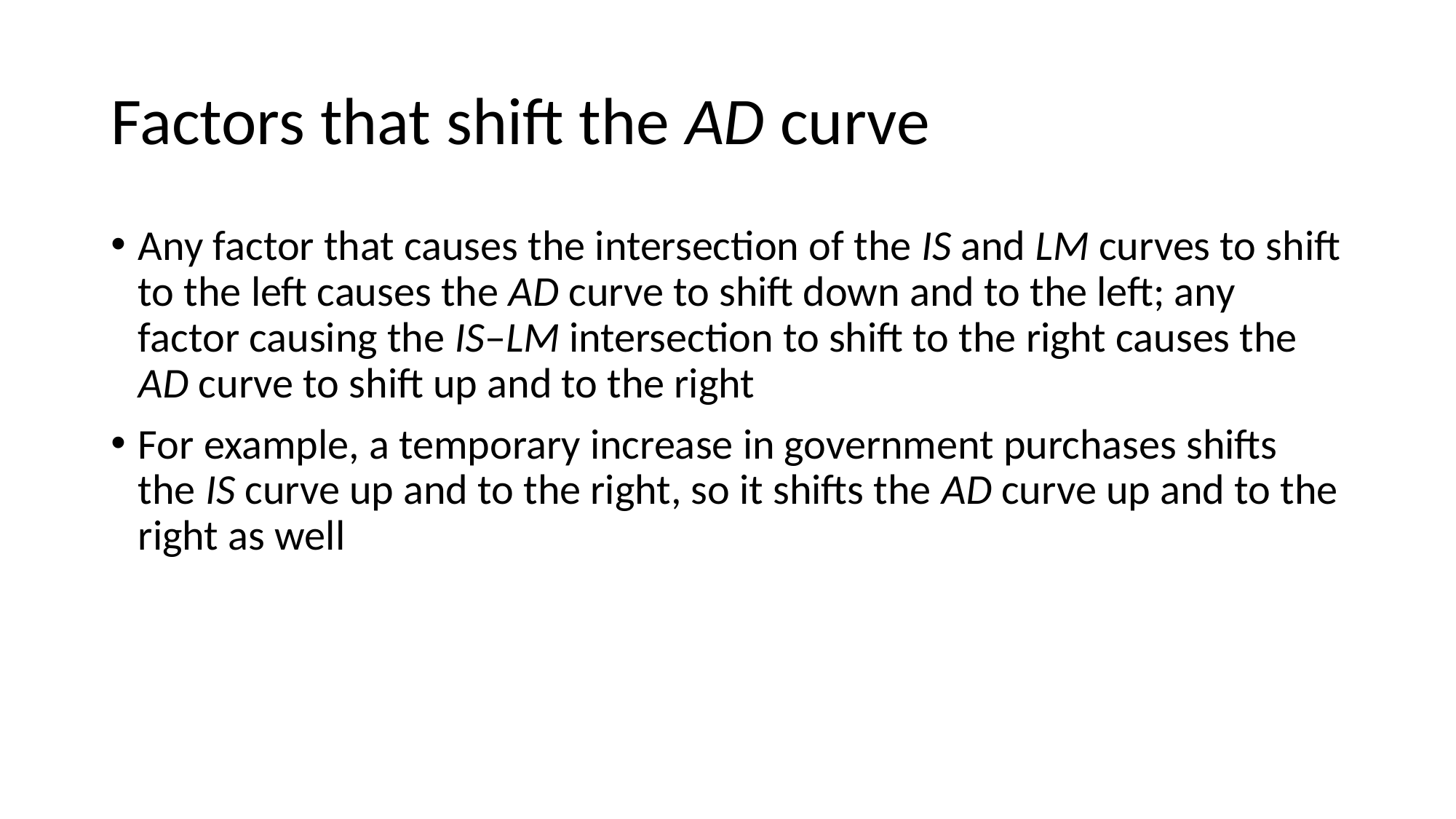

# Factors that shift the AD curve
Any factor that causes the intersection of the IS and LM curves to shift to the left causes the AD curve to shift down and to the left; any factor causing the IS–LM intersection to shift to the right causes the AD curve to shift up and to the right
For example, a temporary increase in government purchases shifts the IS curve up and to the right, so it shifts the AD curve up and to the right as well